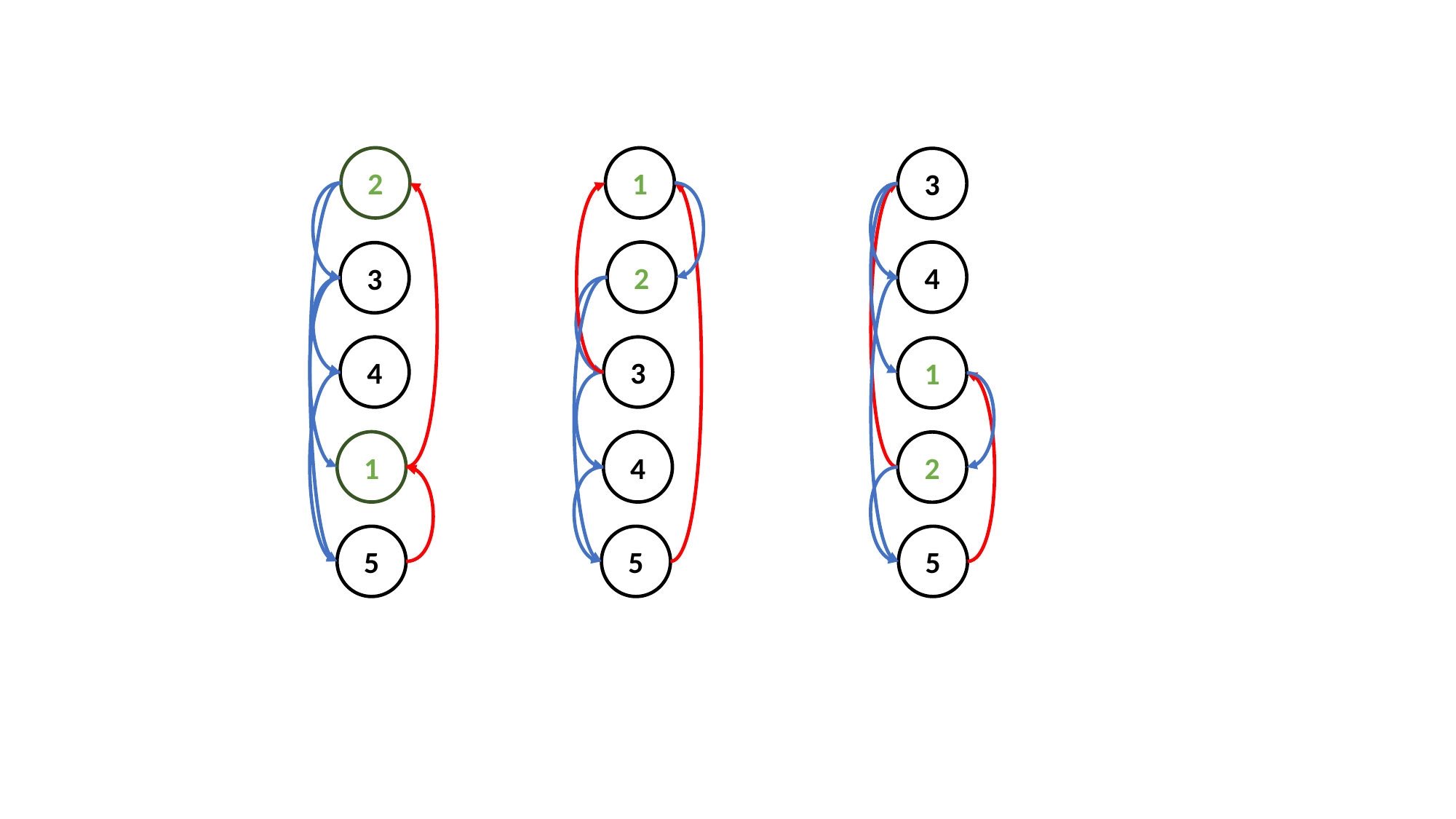

1
2
3
4
5
2
3
4
1
5
3
4
1
2
5